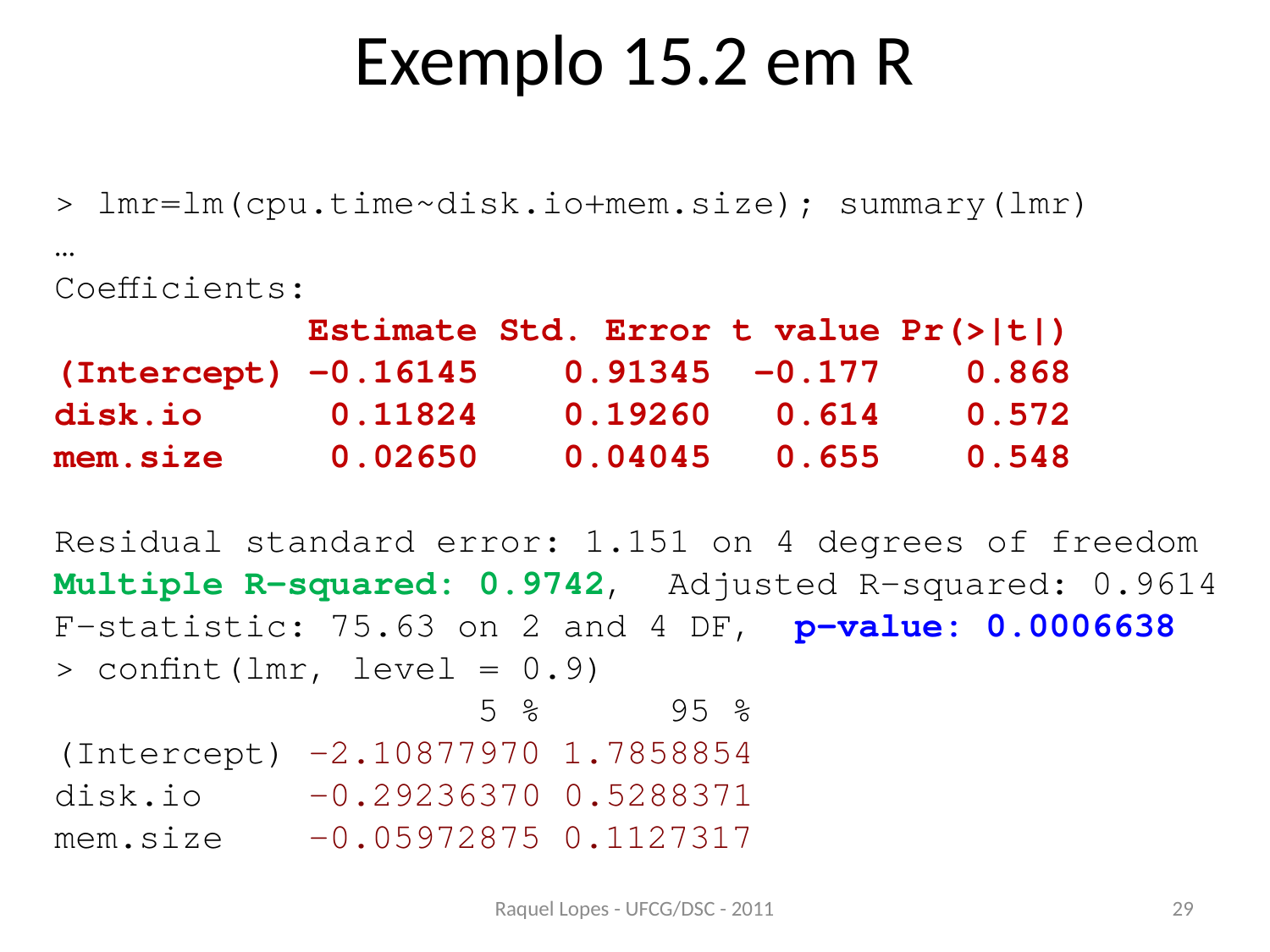

# Exemplo 15.2 em R
> lmr=lm(cpu.time~disk.io+mem.size); summary(lmr)
…
Coefficients:
            Estimate Std. Error t value Pr(>|t|)
(Intercept) -0.16145    0.91345  -0.177    0.868
disk.io      0.11824    0.19260   0.614    0.572
mem.size     0.02650    0.04045   0.655    0.548

Residual standard error: 1.151 on 4 degrees of freedom
Multiple R-squared: 0.9742,  Adjusted R-squared: 0.9614
F-statistic: 75.63 on 2 and 4 DF,  p-value: 0.0006638
> confint(lmr, level = 0.9)
                    5 %      95 %
(Intercept) -2.10877970 1.7858854
disk.io     -0.29236370 0.5288371
mem.size    -0.05972875 0.1127317
Raquel Lopes - UFCG/DSC - 2011
29